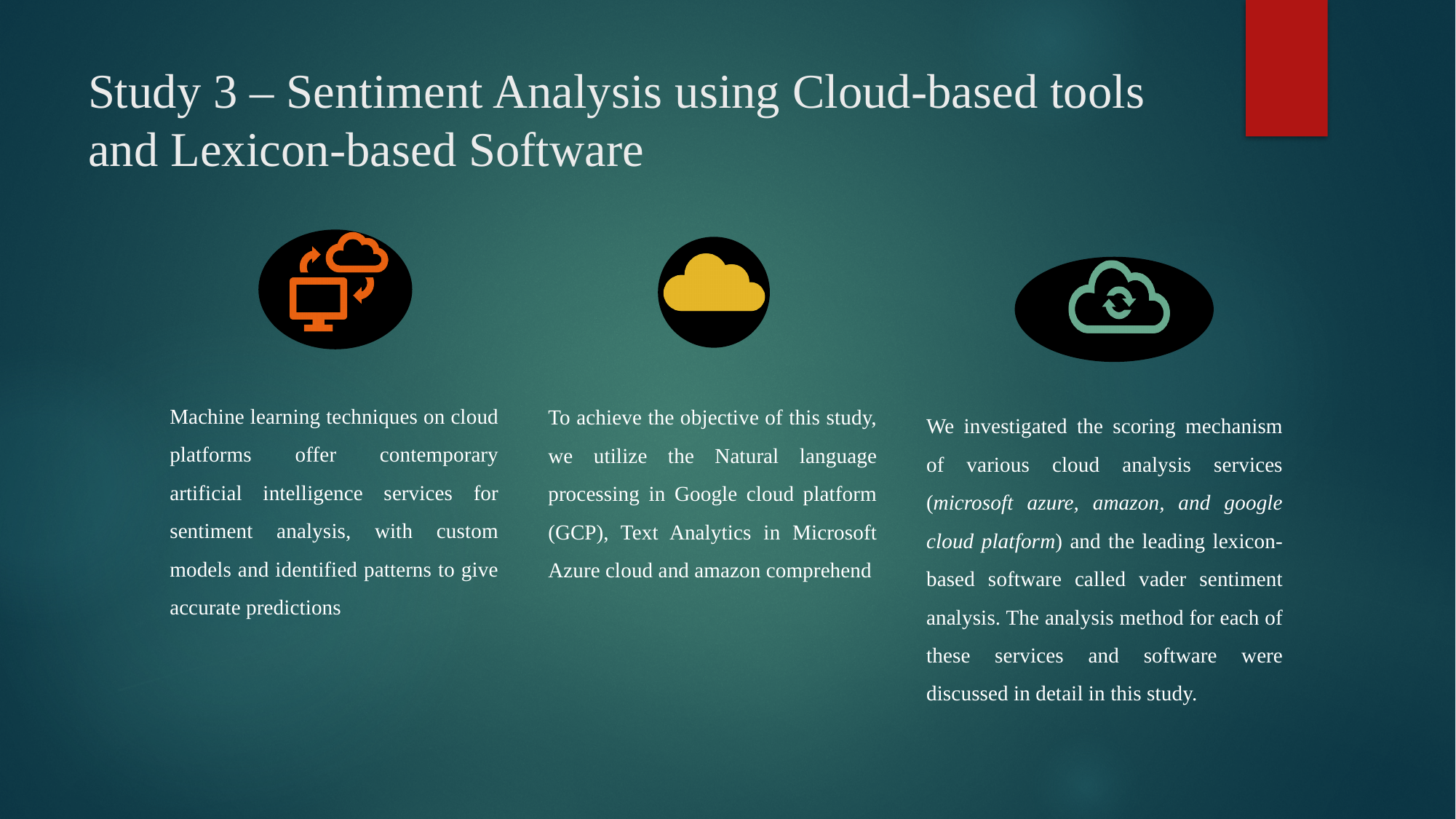

# Study 3 – Sentiment Analysis using Cloud-based tools and Lexicon-based Software

Machine learning techniques on cloud platforms offer contemporary artificial intelligence services for sentiment analysis, with custom models and identified patterns to give accurate predictions

To achieve the objective of this study, we utilize the Natural language processing in Google cloud platform (GCP), Text Analytics in Microsoft Azure cloud and amazon comprehend

We investigated the scoring mechanism of various cloud analysis services (microsoft azure, amazon, and google cloud platform) and the leading lexicon-based software called vader sentiment analysis. The analysis method for each of these services and software were discussed in detail in this study.